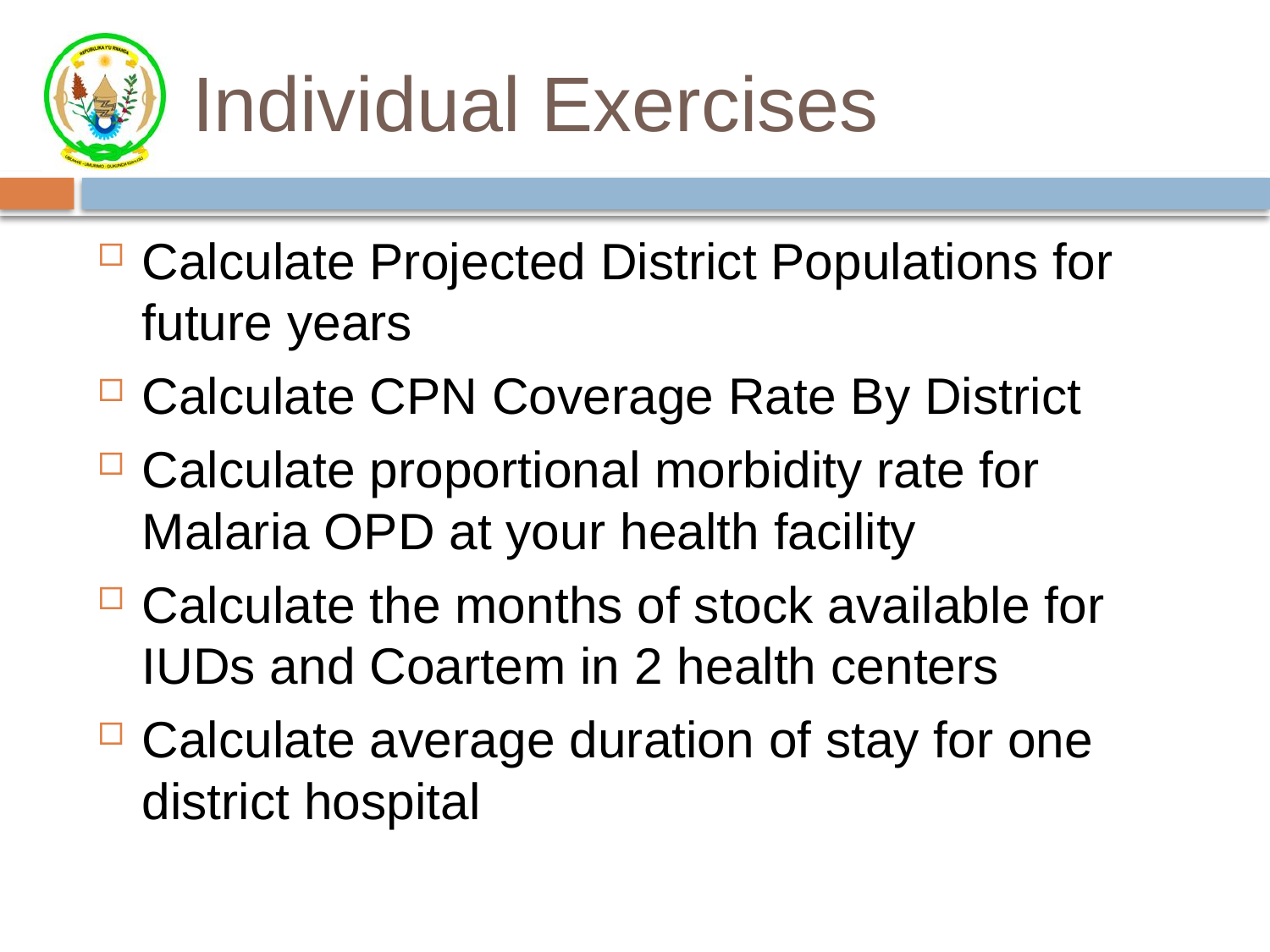

# Individual Exercises
Calculate Projected District Populations for future years
Calculate CPN Coverage Rate By District
Calculate proportional morbidity rate for Malaria OPD at your health facility
Calculate the months of stock available for IUDs and Coartem in 2 health centers
Calculate average duration of stay for one district hospital